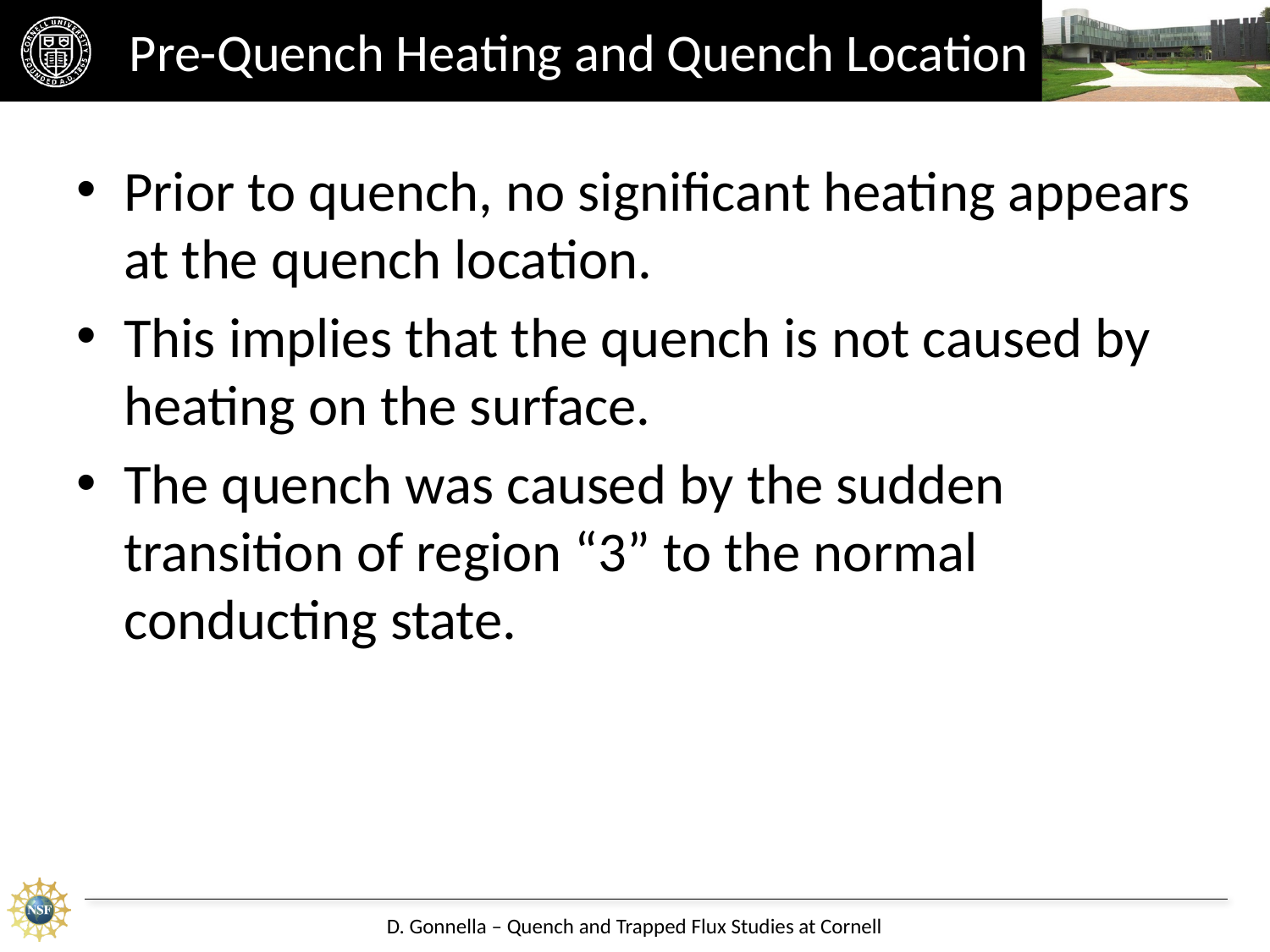

# Pre-Quench Heating and Quench Location
Prior to quench, no significant heating appears at the quench location.
This implies that the quench is not caused by heating on the surface.
The quench was caused by the sudden transition of region “3” to the normal conducting state.
D. Gonnella – Quench and Trapped Flux Studies at Cornell